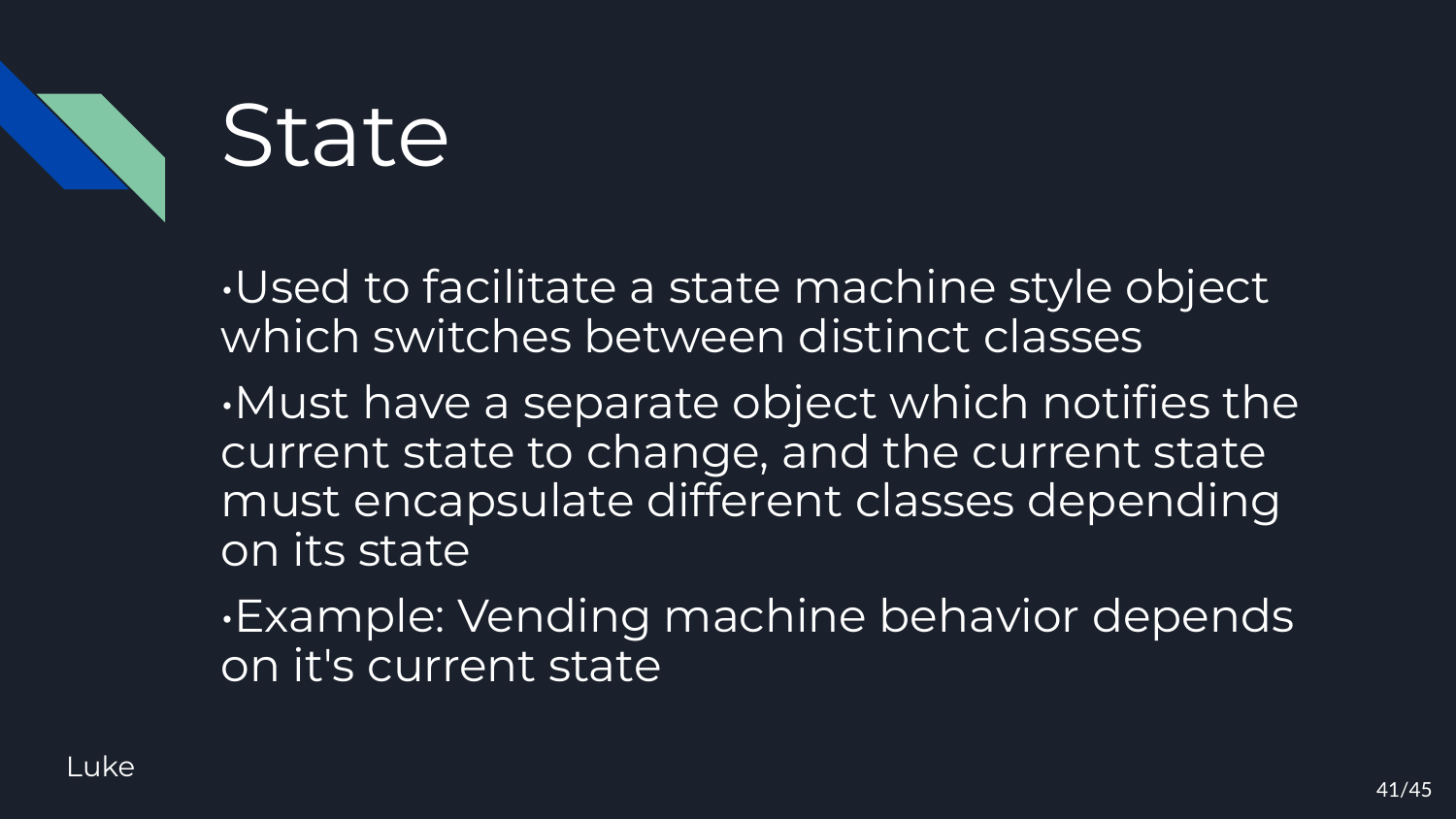

# State
•Used to facilitate a state machine style object which switches between distinct classes
•Must have a separate object which notifies the current state to change, and the current state must encapsulate different classes depending on its state
•Example: Vending machine behavior depends on it's current state

Luke
41/45